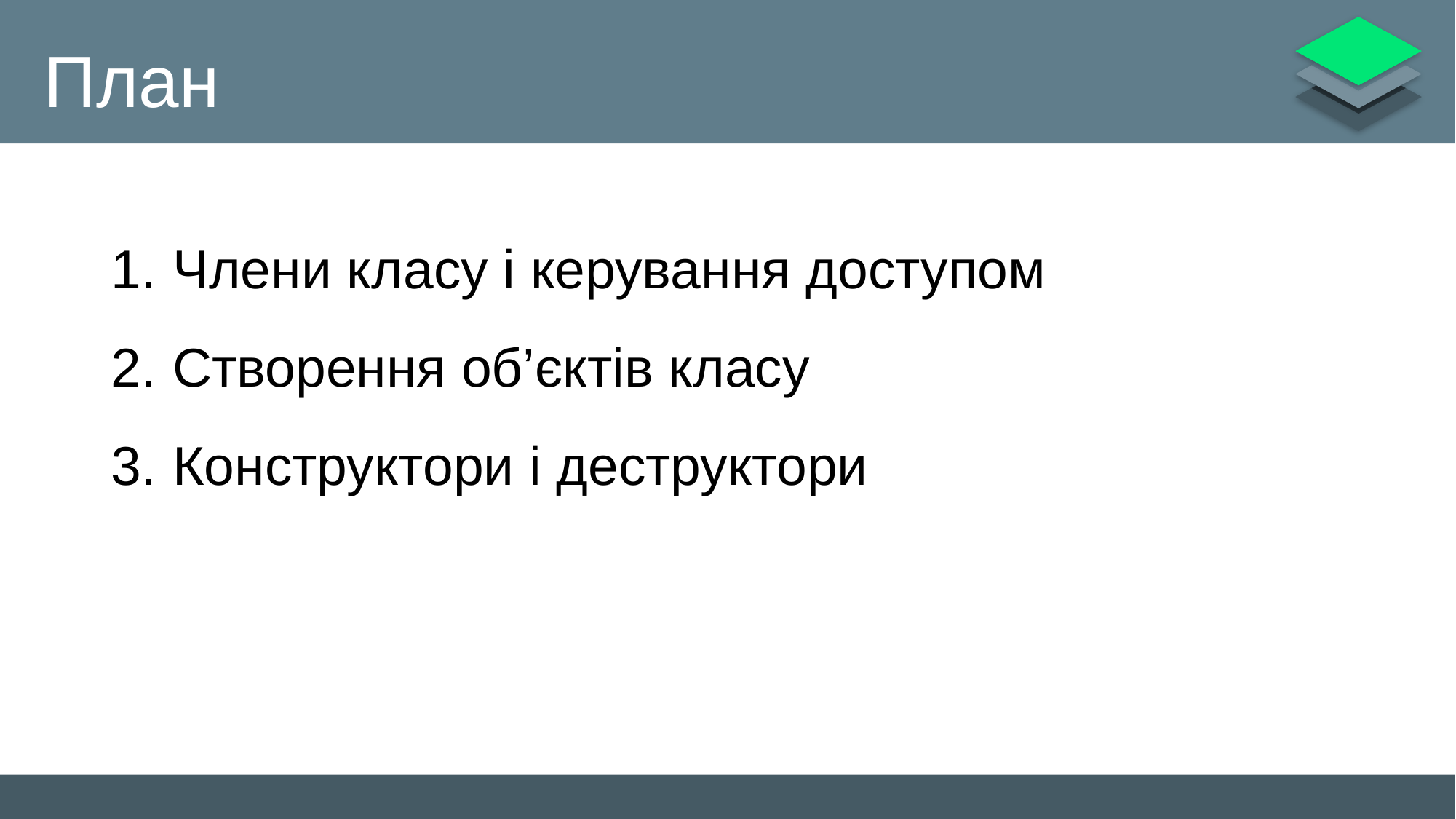

# План
Члени класу і керування доступом
Створення об’єктів класу
Конструктори і деструктори